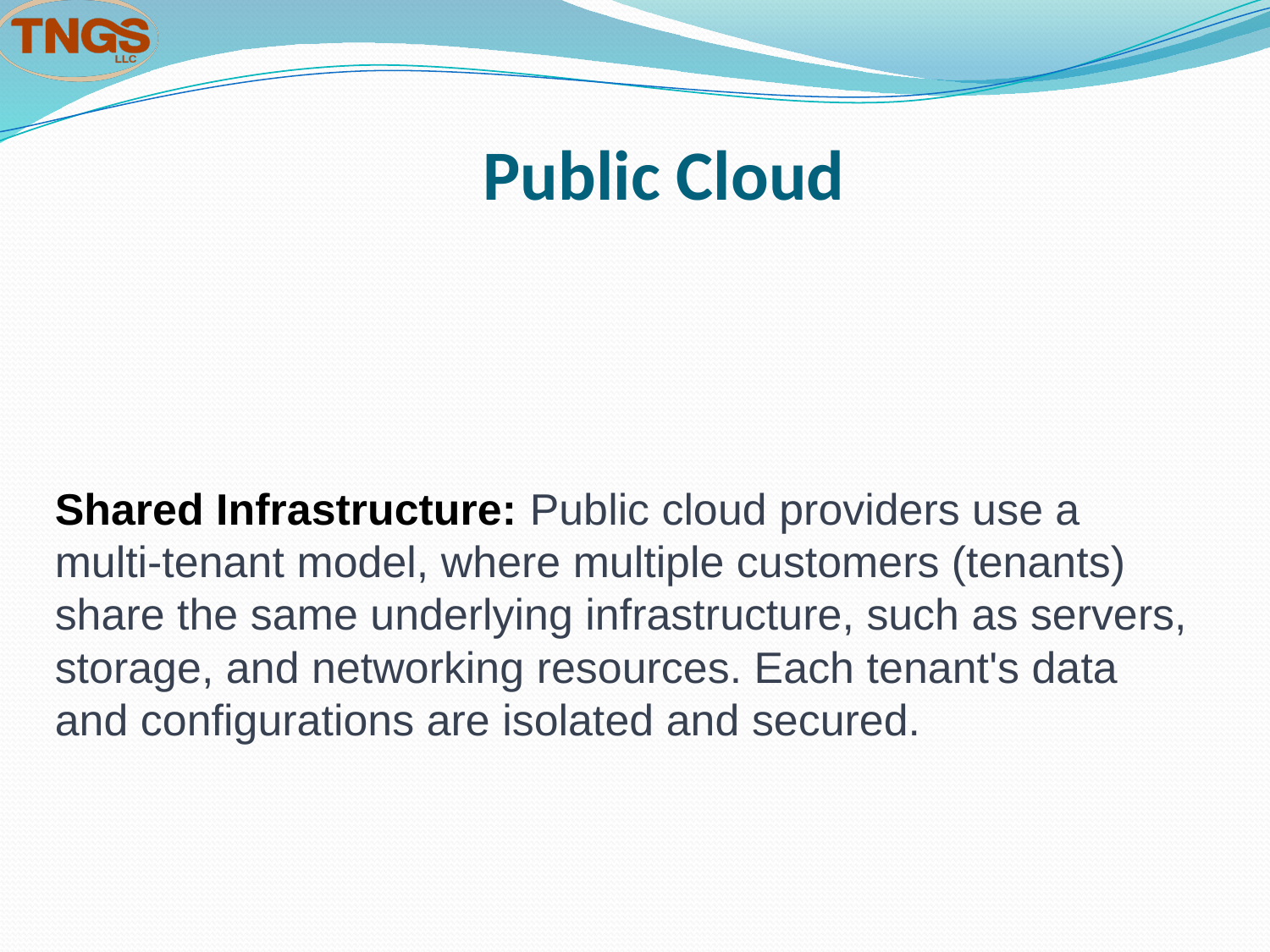

# Public Cloud
Shared Infrastructure: Public cloud providers use a multi-tenant model, where multiple customers (tenants) share the same underlying infrastructure, such as servers, storage, and networking resources. Each tenant's data and configurations are isolated and secured.